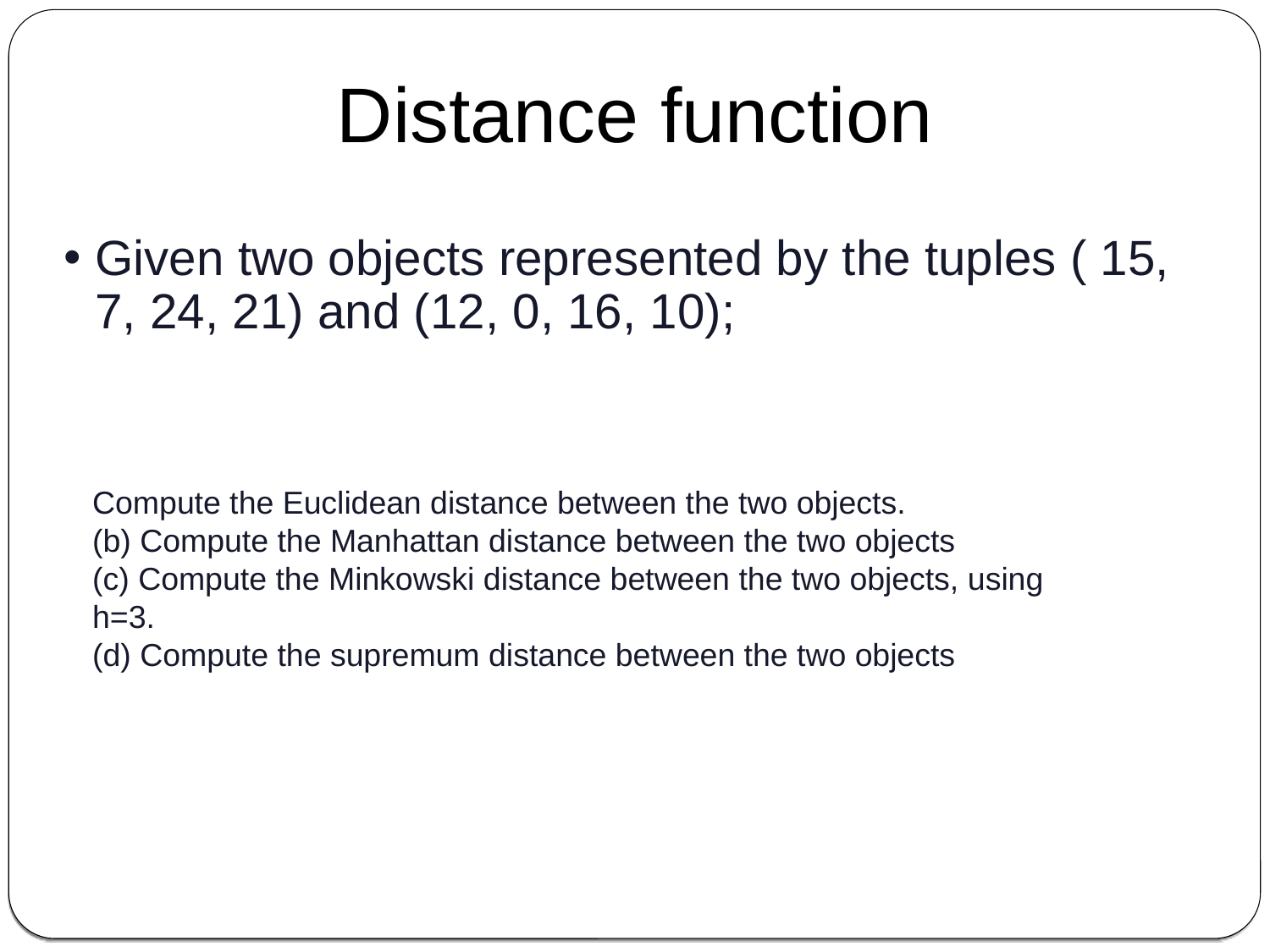

Given two objects represented by the tuples ( 15, 7, 24, 21) and (12, 0, 16, 10);

# Distance function
Compute the Euclidean distance between the two objects.
(b) Compute the Manhattan distance between the two objects
(c) Compute the Minkowski distance between the two objects, using h=3.
(d) Compute the supremum distance between the two objects